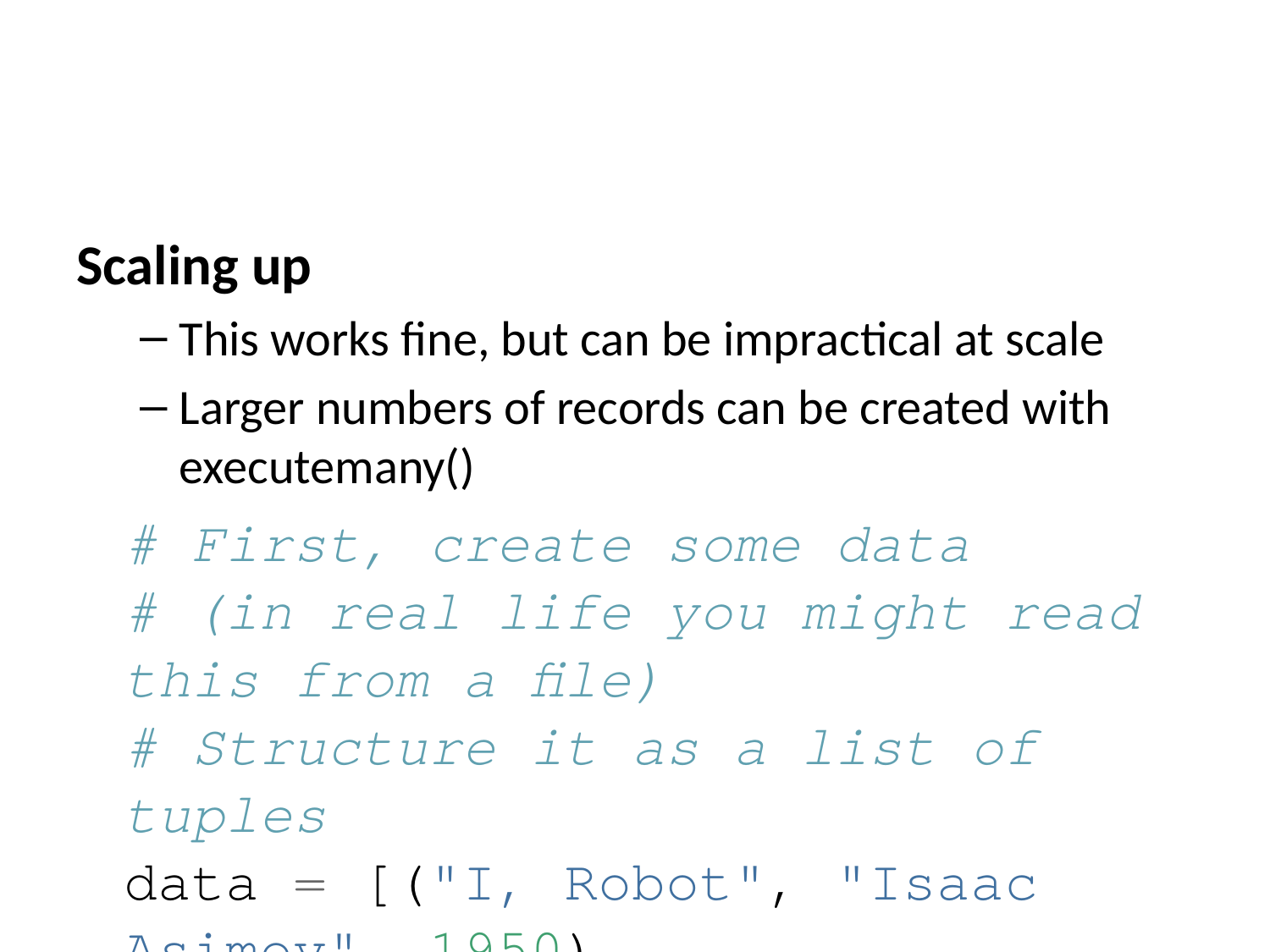

Scaling up
This works fine, but can be impractical at scale
Larger numbers of records can be created with executemany()
# First, create some data # (in real life you might read this from a file) # Structure it as a list of tuples data = [("I, Robot", "Isaac Asimov", 1950), ("The Martian", "Andy Weir", 2012), ("The Left Hand Of Darkness", "Ursula K. Le Guin",1969)]